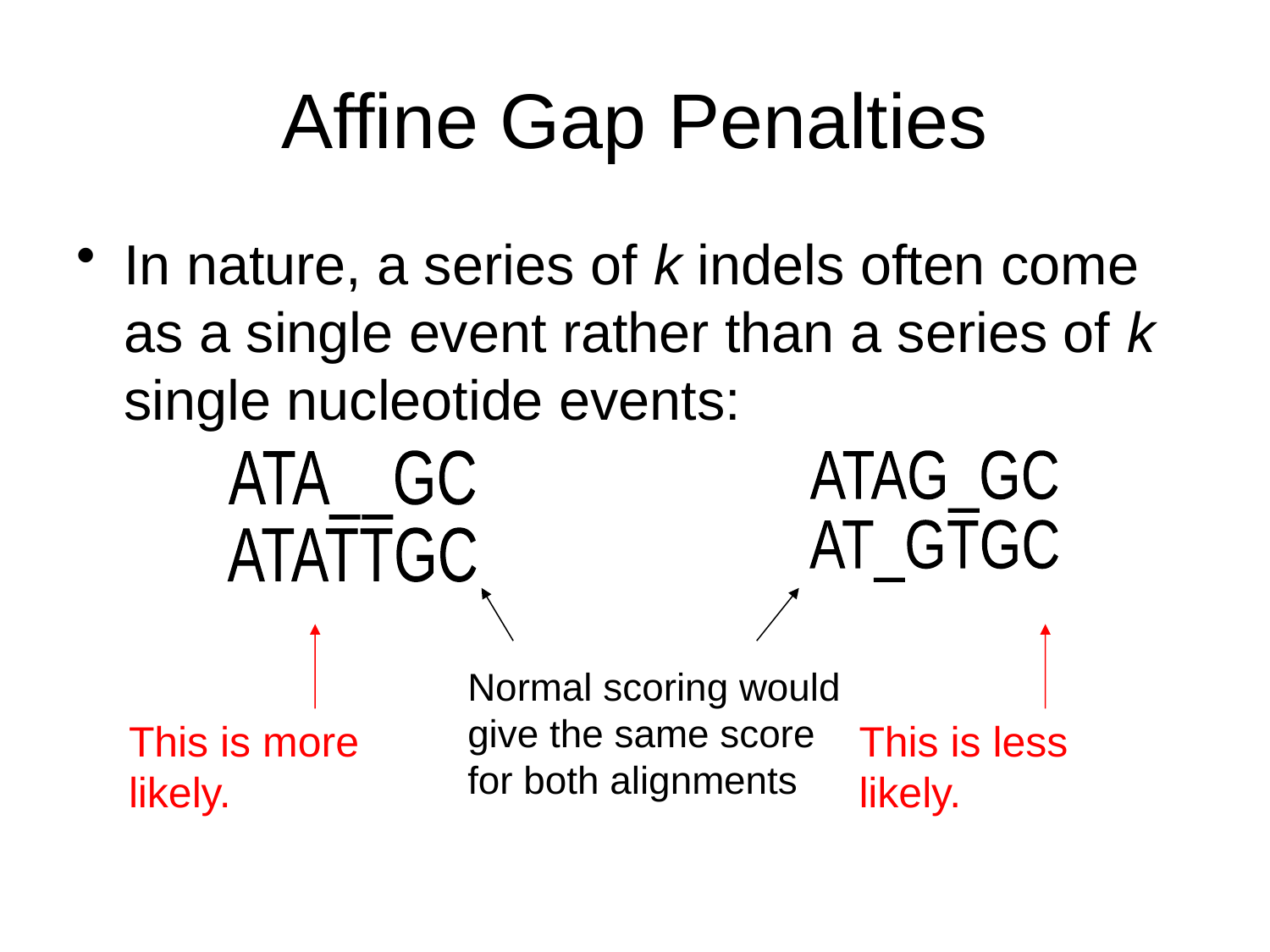

# Affine Gap Penalties
In nature, a series of k indels often come as a single event rather than a series of k single nucleotide events:
ATA__GC
ATATTGC
ATAG_GC
AT_GTGC

This is more likely.

This is less likely.
Normal scoring would give the same score for both alignments